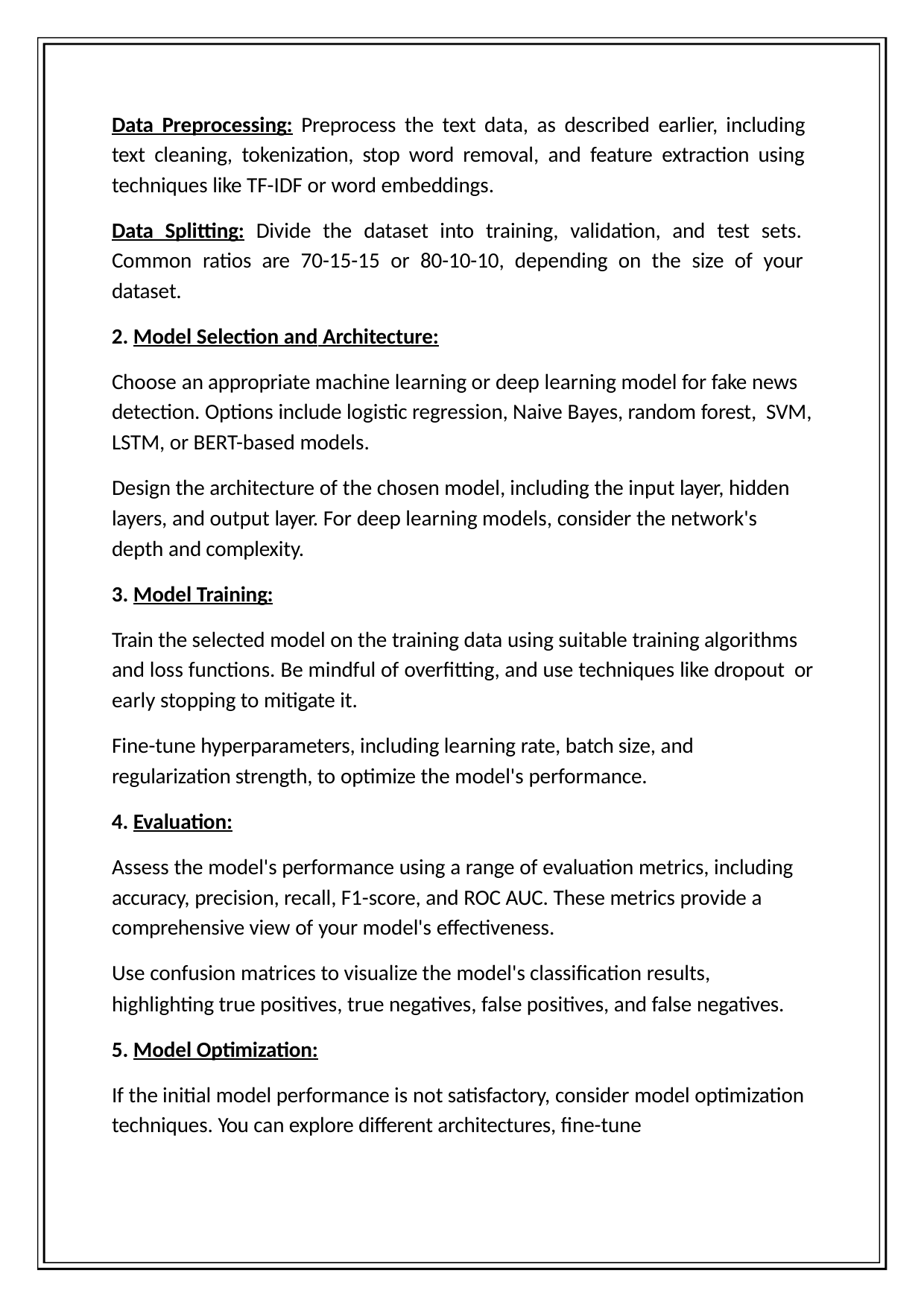

Data Preprocessing: Preprocess the text data, as described earlier, including  text cleaning, tokenization, stop word removal, and feature extraction using  techniques like TF-IDF or word embeddings.
Data Splitting: Divide the dataset into training, validation, and test sets.  Common ratios are 70-15-15 or 80-10-10, depending on the size of your  dataset.

Model Selection and Architecture:
Choose an appropriate machine learning or deep learning model for fake news  detection. Options include logistic regression, Naive Bayes, random forest,  SVM, LSTM, or BERT-based models.
Design the architecture of the chosen model, including the input layer, hidden  layers, and output layer. For deep learning models, consider the network's
depth and complexity.

Model Training:
Train the selected model on the training data using suitable training algorithms  and loss functions. Be mindful of overfitting, and use techniques like dropout  or early stopping to mitigate it.
Fine-tune hyperparameters, including learning rate, batch size, and  regularization strength, to optimize the model's performance.

Evaluation:
Assess the model's performance using a range of evaluation metrics, including  accuracy, precision, recall, F1-score, and ROC AUC. These metrics provide a  comprehensive view of your model's effectiveness.

Use confusion matrices to visualize the model's classification results,
highlighting true positives, true negatives, false positives, and false negatives.

Model Optimization:
If the initial model performance is not satisfactory, consider model optimization  techniques. You can explore different architectures, fine-tune